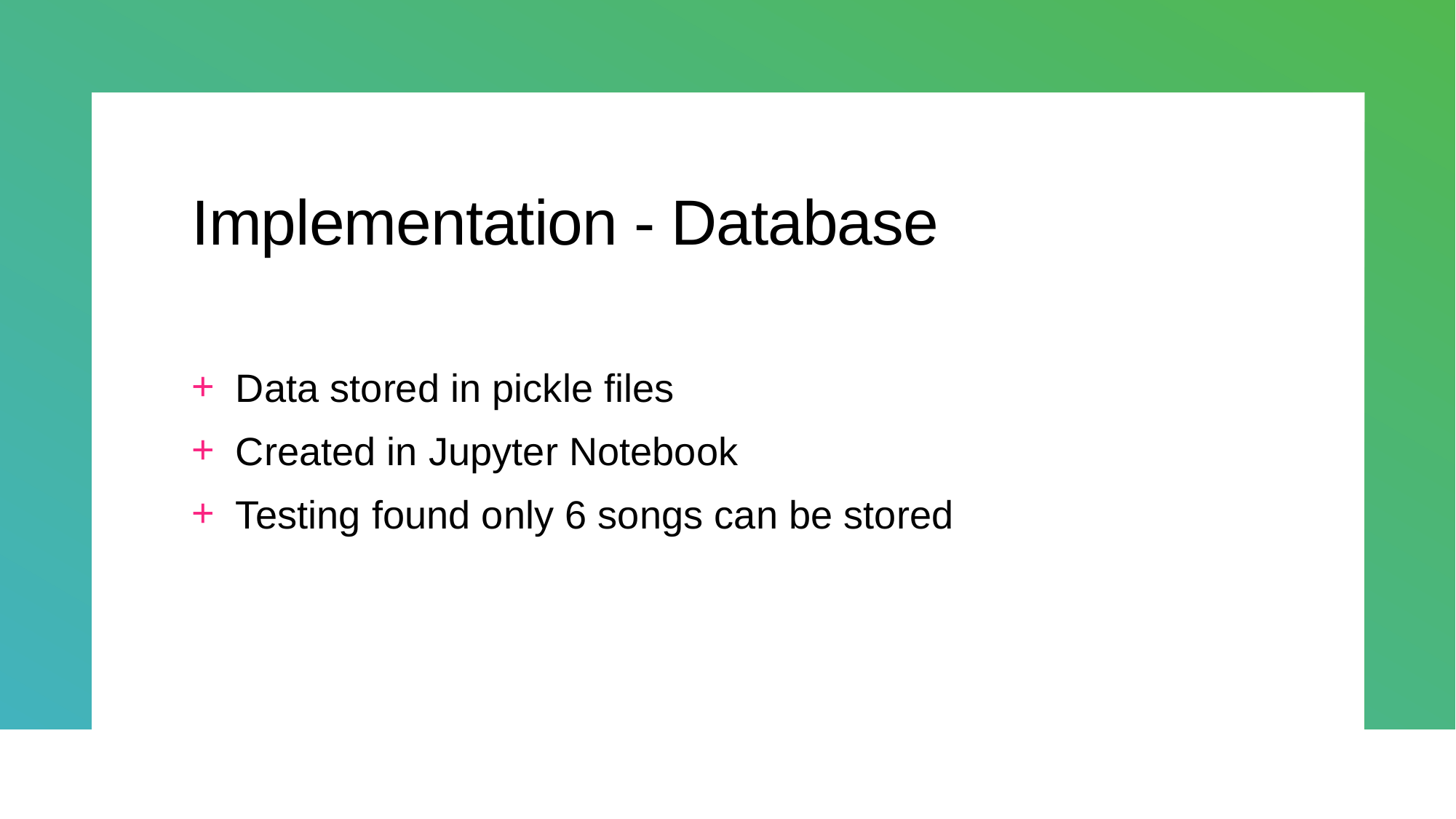

# Implementation - Database
Data stored in pickle files
Created in Jupyter Notebook
Testing found only 6 songs can be stored